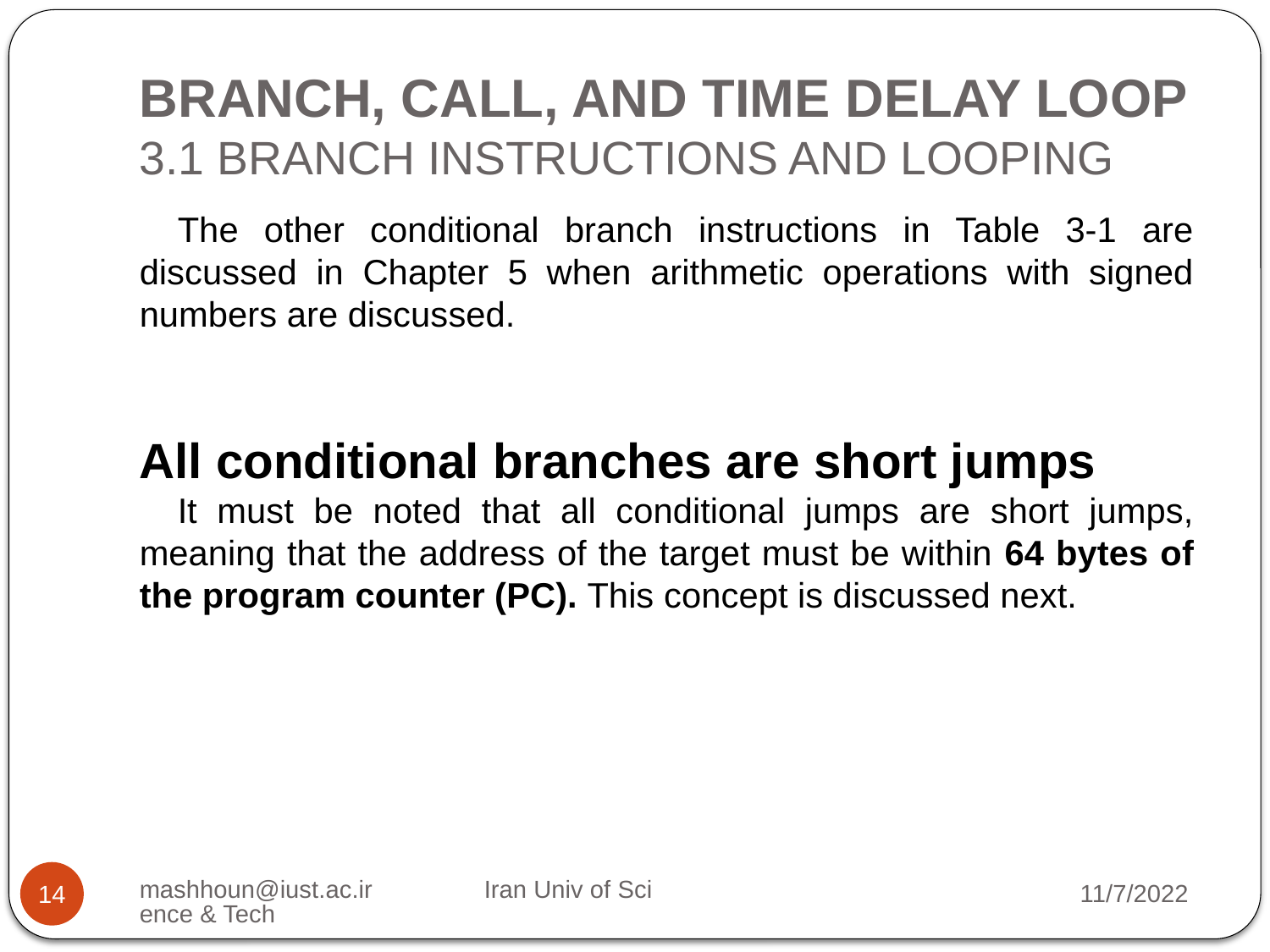

# BRANCH, CALL, AND TIME DELAY LOOP 3.1 BRANCH INSTRUCTIONS AND LOOPING
The other conditional branch instructions in Table 3-1 are discussed in Chapter 5 when arithmetic operations with signed numbers are discussed.

All conditional branches are short jumps
It must be noted that all conditional jumps are short jumps, meaning that the address of the target must be within 64 bytes of the program counter (PC). This concept is discussed next.

mashhoun@iust.ac.ir                Iran Univ of Science & Tech
11/7/2022
14